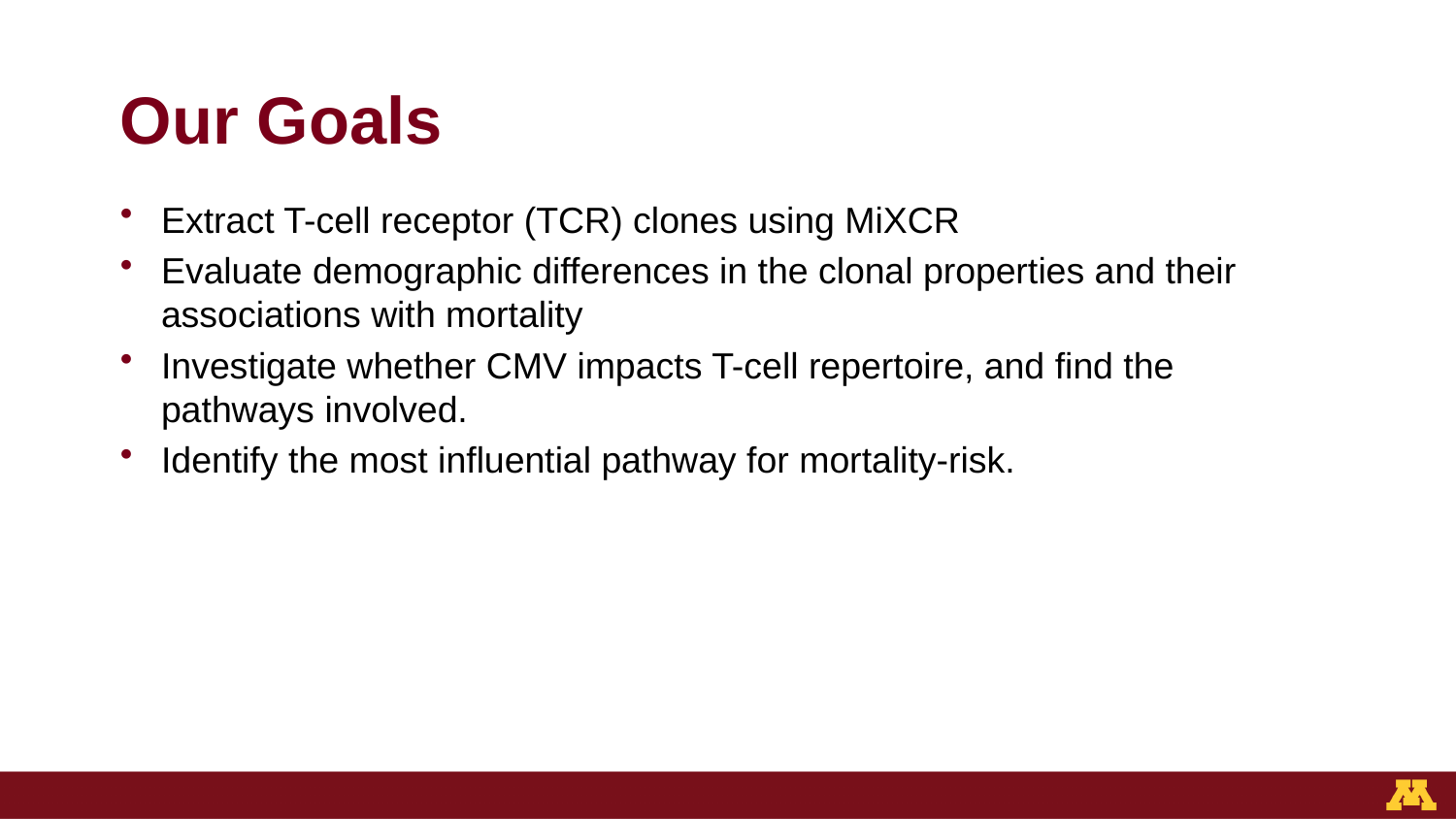

# Our Goals
Extract T-cell receptor (TCR) clones using MiXCR
Evaluate demographic differences in the clonal properties and their associations with mortality
Investigate whether CMV impacts T-cell repertoire, and find the pathways involved.
Identify the most influential pathway for mortality-risk.